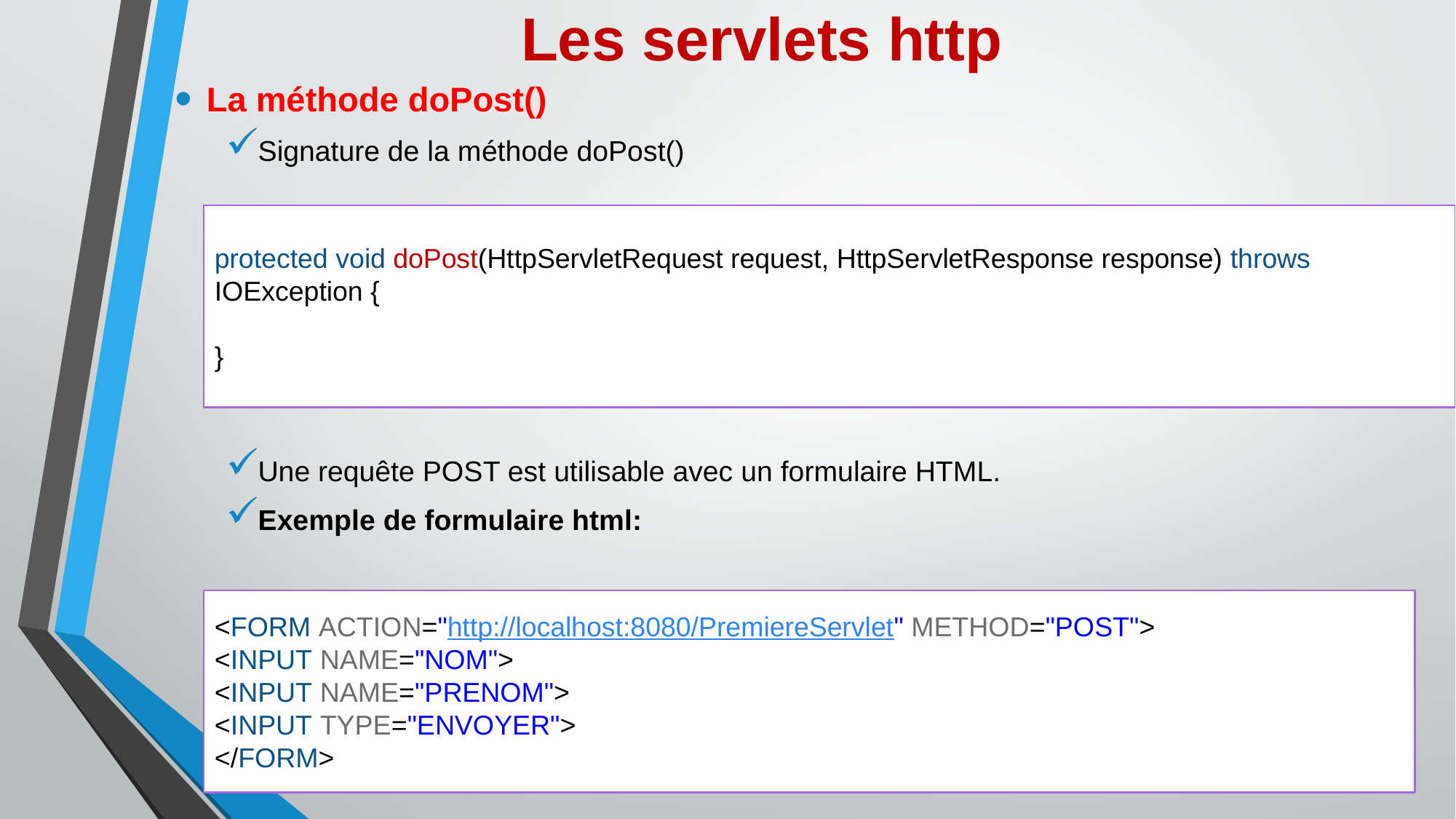

# Les servlets http
La méthode doPost()
Signature de la méthode doPost()

Une requête POST est utilisable avec un formulaire HTML.
Exemple de formulaire html:

protected void doPost(HttpServletRequest request, HttpServletResponse response) throws IOException {

}
<FORM ACTION="http://localhost:8080/PremiereServlet" METHOD="POST">
<INPUT NAME="NOM">
<INPUT NAME="PRENOM">
<INPUT TYPE="ENVOYER">
</FORM>
20